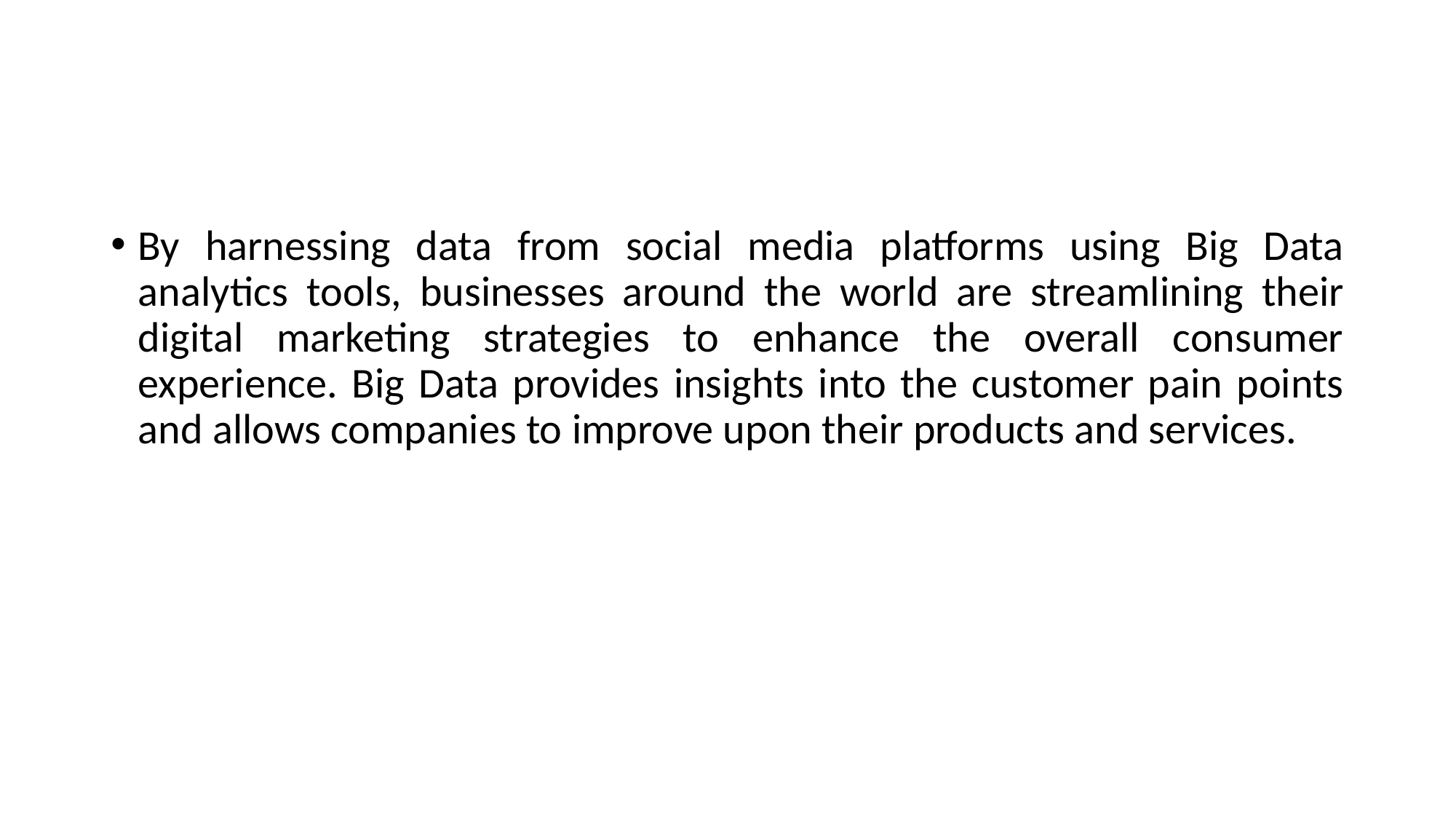

#
By harnessing data from social media platforms using Big Data analytics tools, businesses around the world are streamlining their digital marketing strategies to enhance the overall consumer experience. Big Data provides insights into the customer pain points and allows companies to improve upon their products and services.